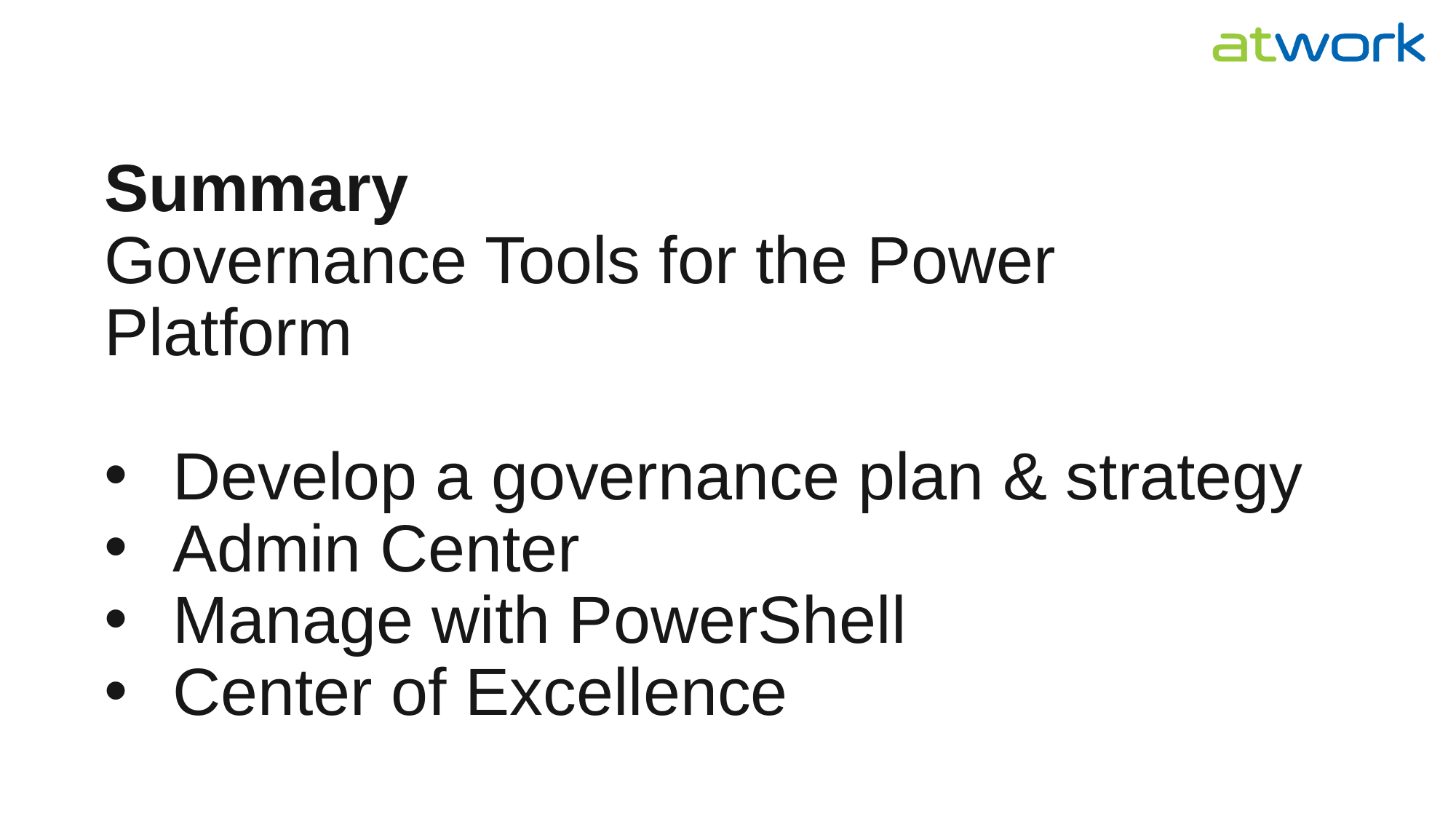

Summary
Governance Tools for the Power Platform

Develop a governance plan & strategy
Admin Center
Manage with PowerShell
Center of Excellence